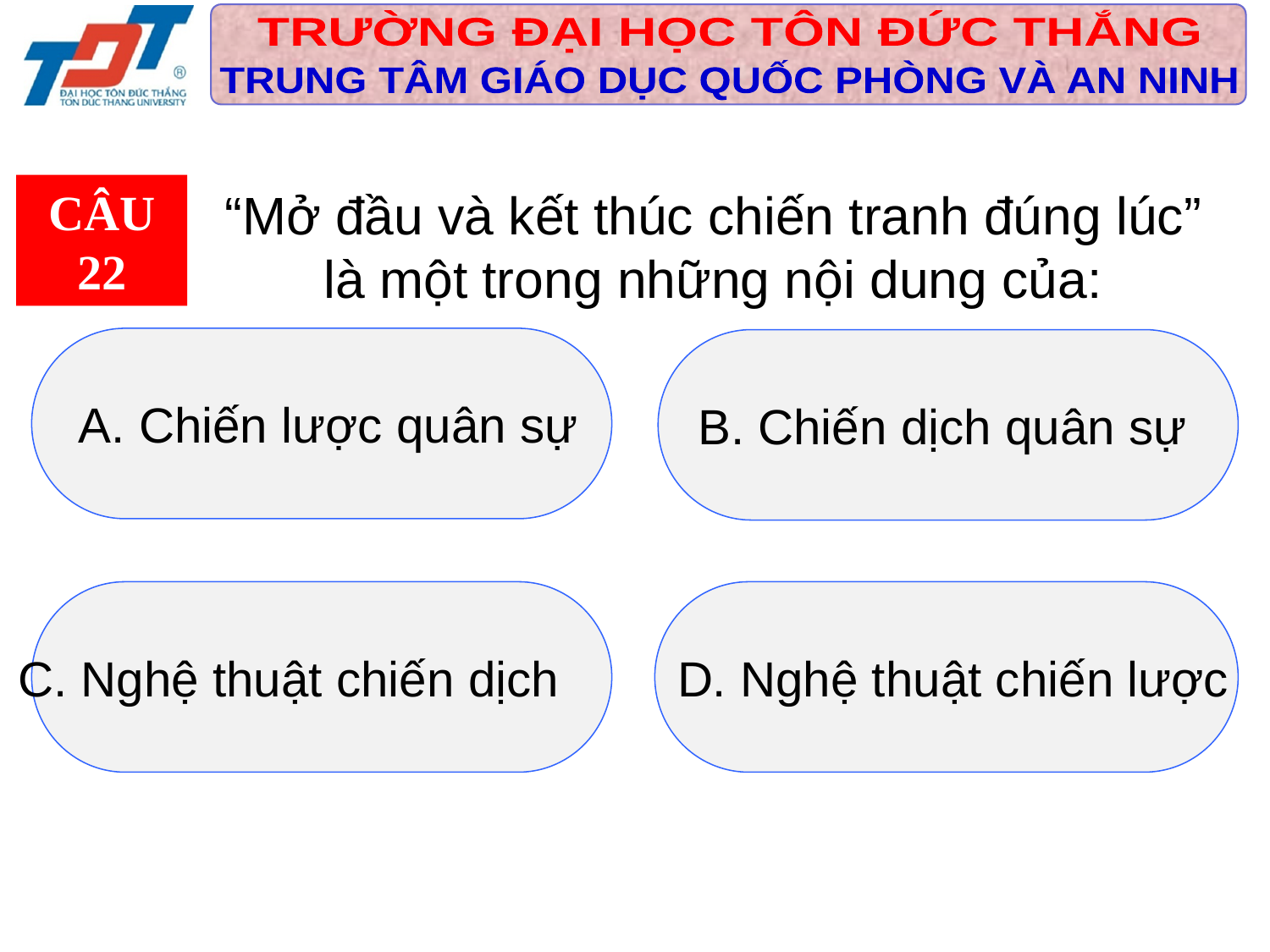

CÂU 22
“Mở đầu và kết thúc chiến tranh đúng lúc” là một trong những nội dung của:
 A. Chiến lược quân sự
B. Chiến dịch quân sự
 C. Nghệ thuật chiến dịch
 D. Nghệ thuật chiến lược